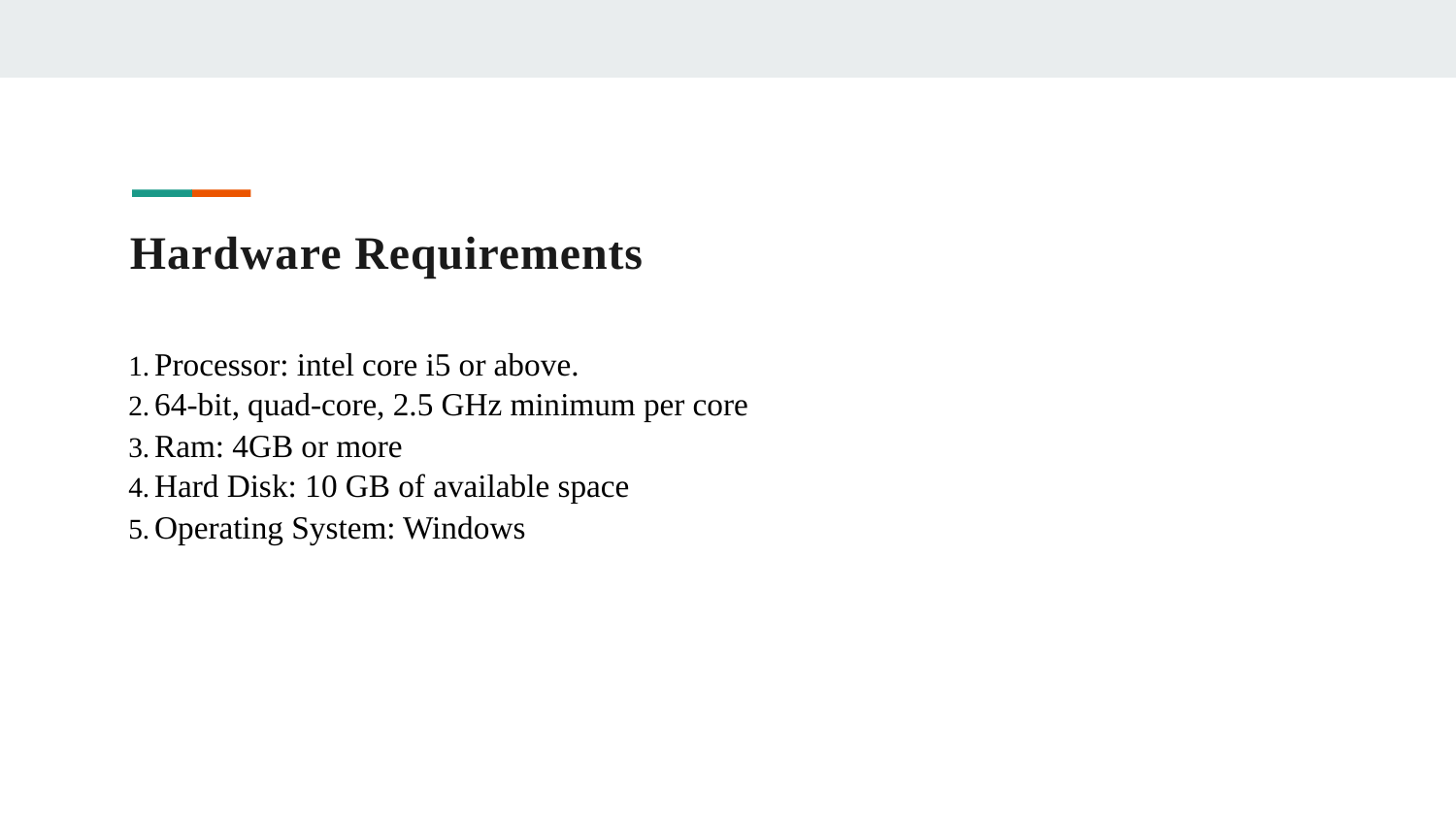

Hardware Requirements
Processor: intel core i5 or above.
64-bit, quad-core, 2.5 GHz minimum per core
Ram: 4GB or more
Hard Disk: 10 GB of available space
Operating System: Windows